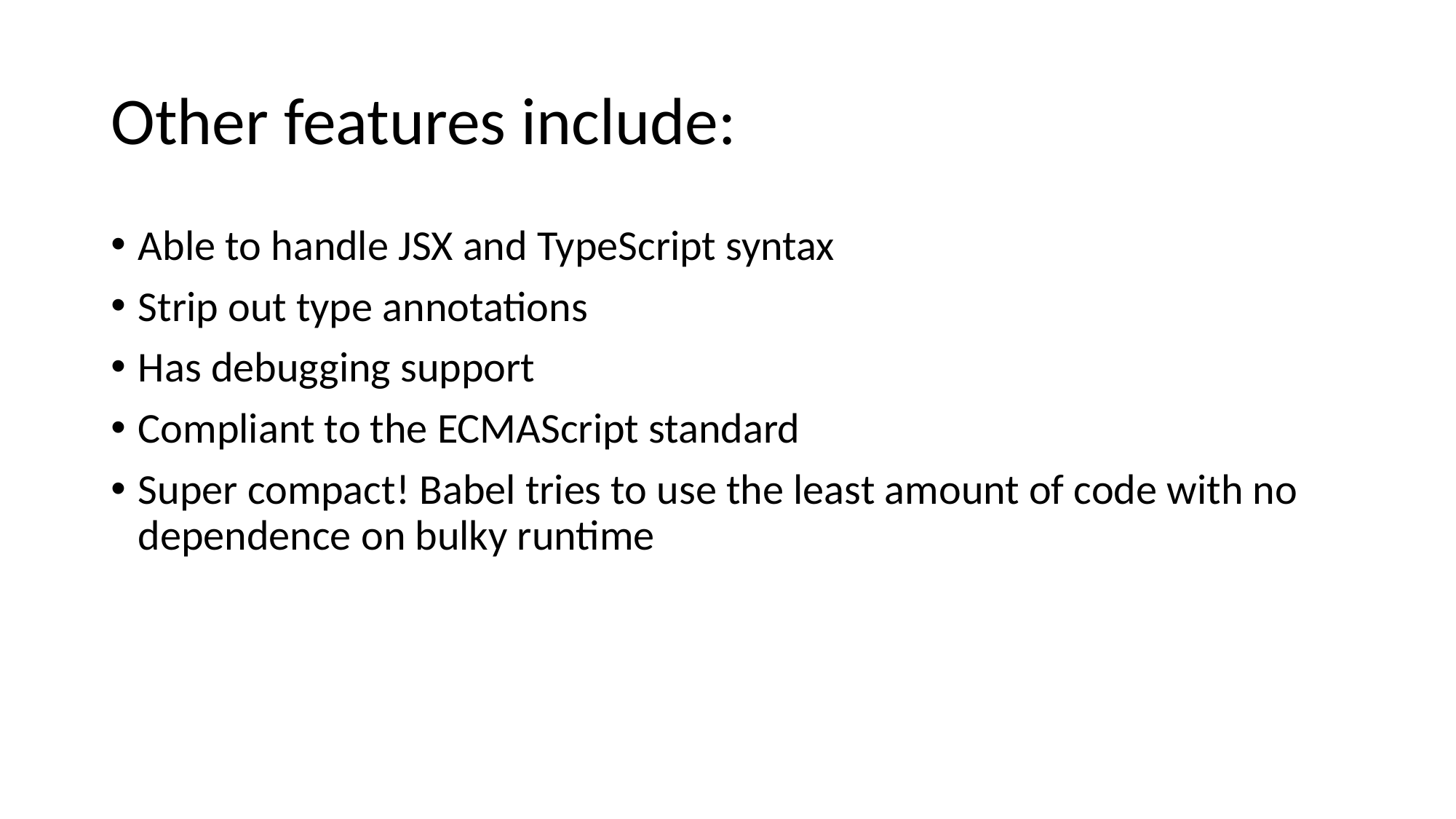

# Other features include:
Able to handle JSX and TypeScript syntax
Strip out type annotations
Has debugging support
Compliant to the ECMAScript standard
Super compact! Babel tries to use the least amount of code with no dependence on bulky runtime